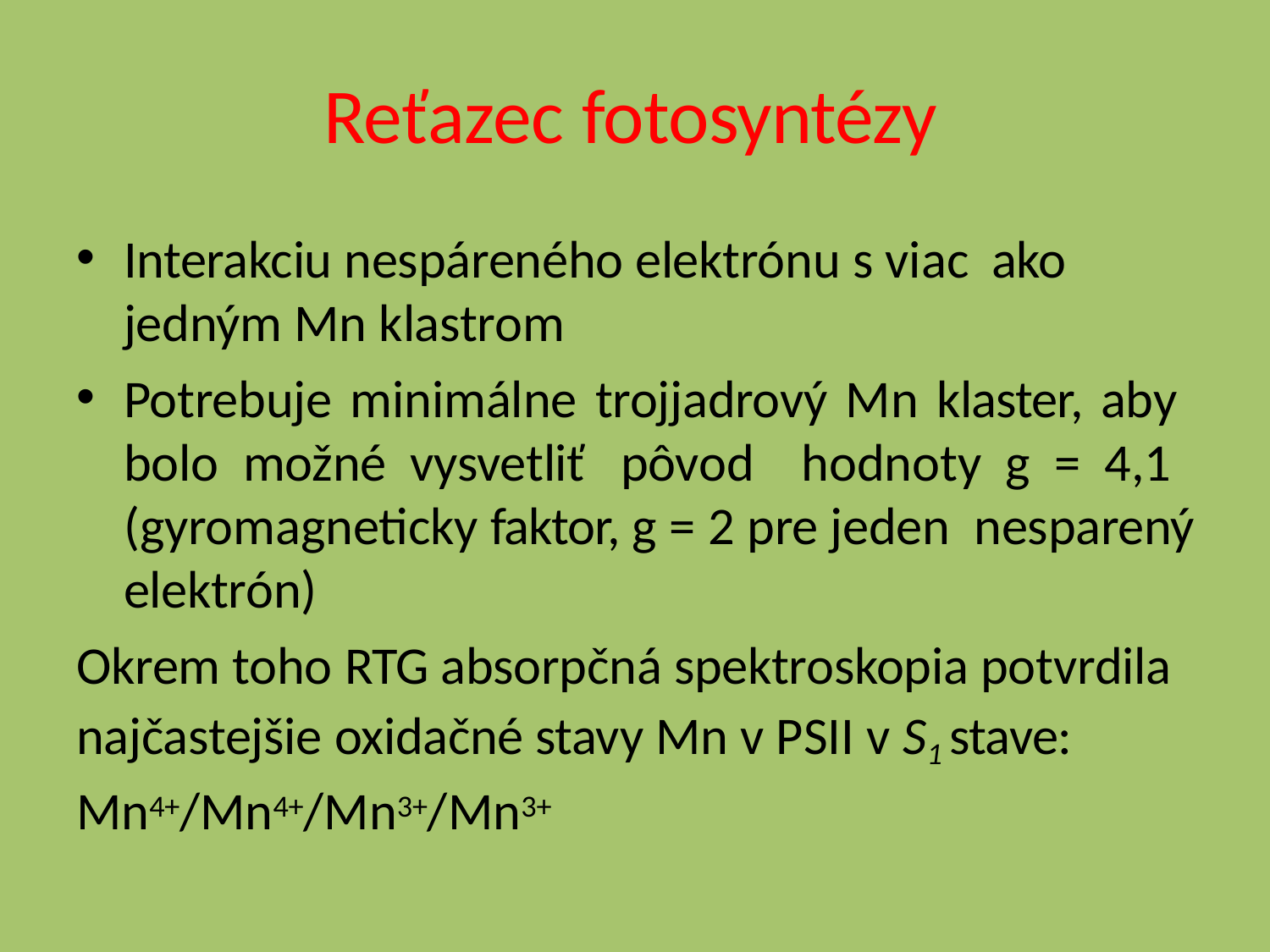

# Reťazec fotosyntézy
Interakciu nespáreného elektrónu s viac ako
jedným Mn klastrom
Potrebuje minimálne trojjadrový Mn klaster, aby  bolo možné vysvetliť pôvod  hodnoty g = 4,1  (gyromagneticky faktor, g = 2 pre jeden  nesparený elektrón)
Okrem toho RTG absorpčná spektroskopia potvrdila  najčastejšie oxidačné stavy Mn v PSII v S1 stave:  Mn4+/Mn4+/Mn3+/Mn3+